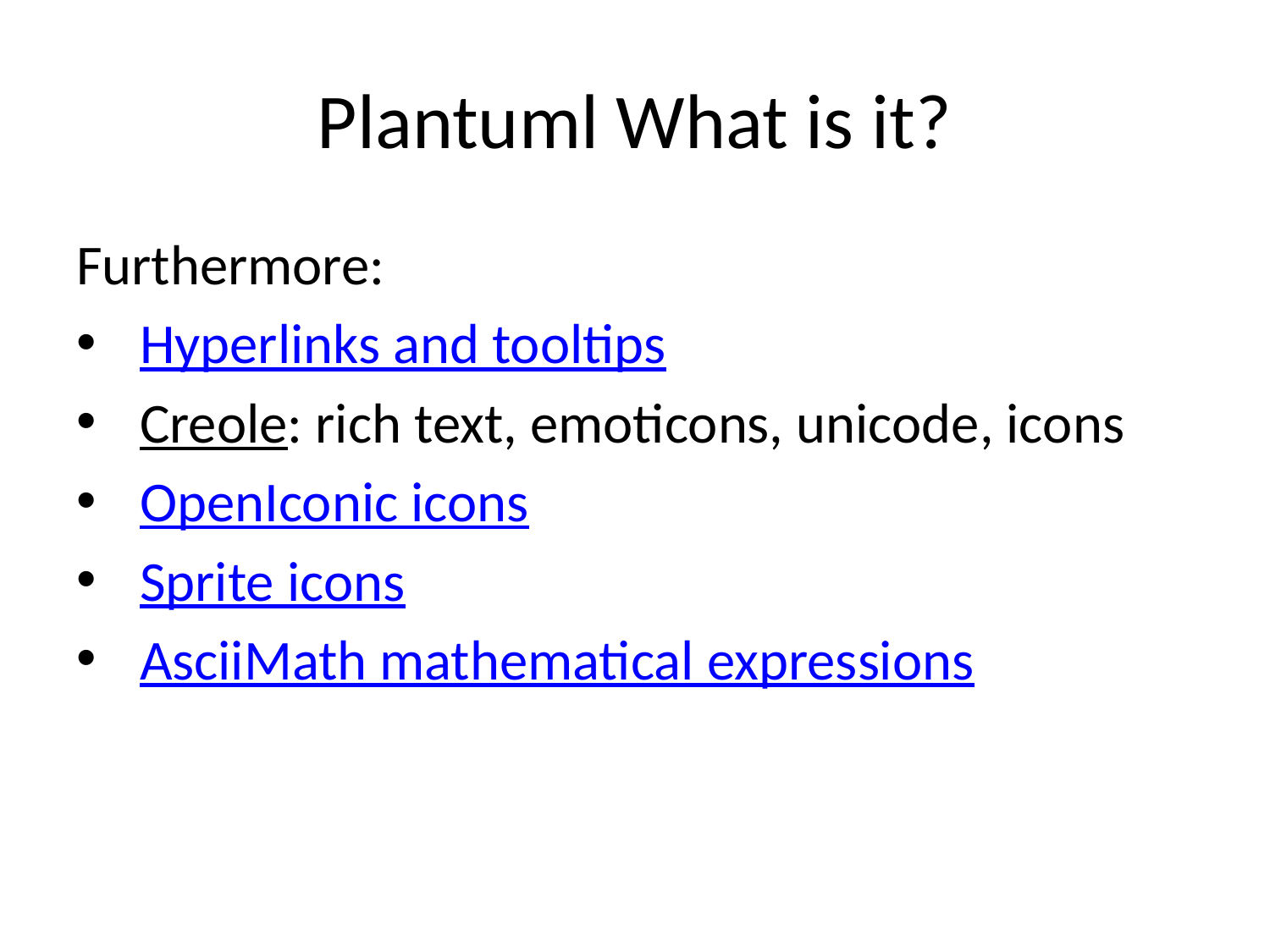

# Plantuml What is it?
Furthermore:
Hyperlinks and tooltips
Creole: rich text, emoticons, unicode, icons
OpenIconic icons
Sprite icons
AsciiMath mathematical expressions